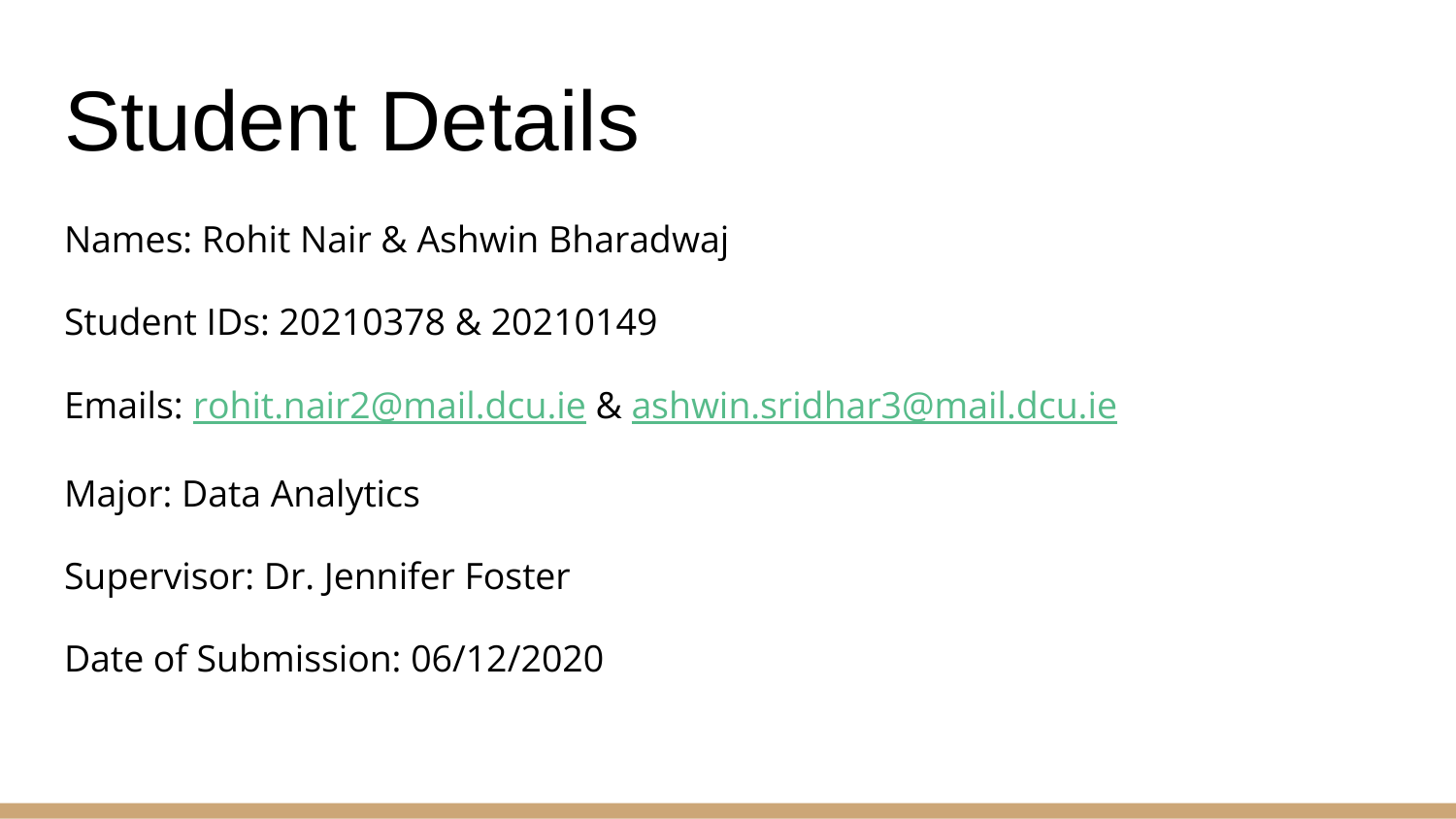

# Student Details
Names: Rohit Nair & Ashwin Bharadwaj
Student IDs: 20210378 & 20210149
Emails: rohit.nair2@mail.dcu.ie & ashwin.sridhar3@mail.dcu.ie
Major: Data Analytics
Supervisor: Dr. Jennifer Foster
Date of Submission: 06/12/2020